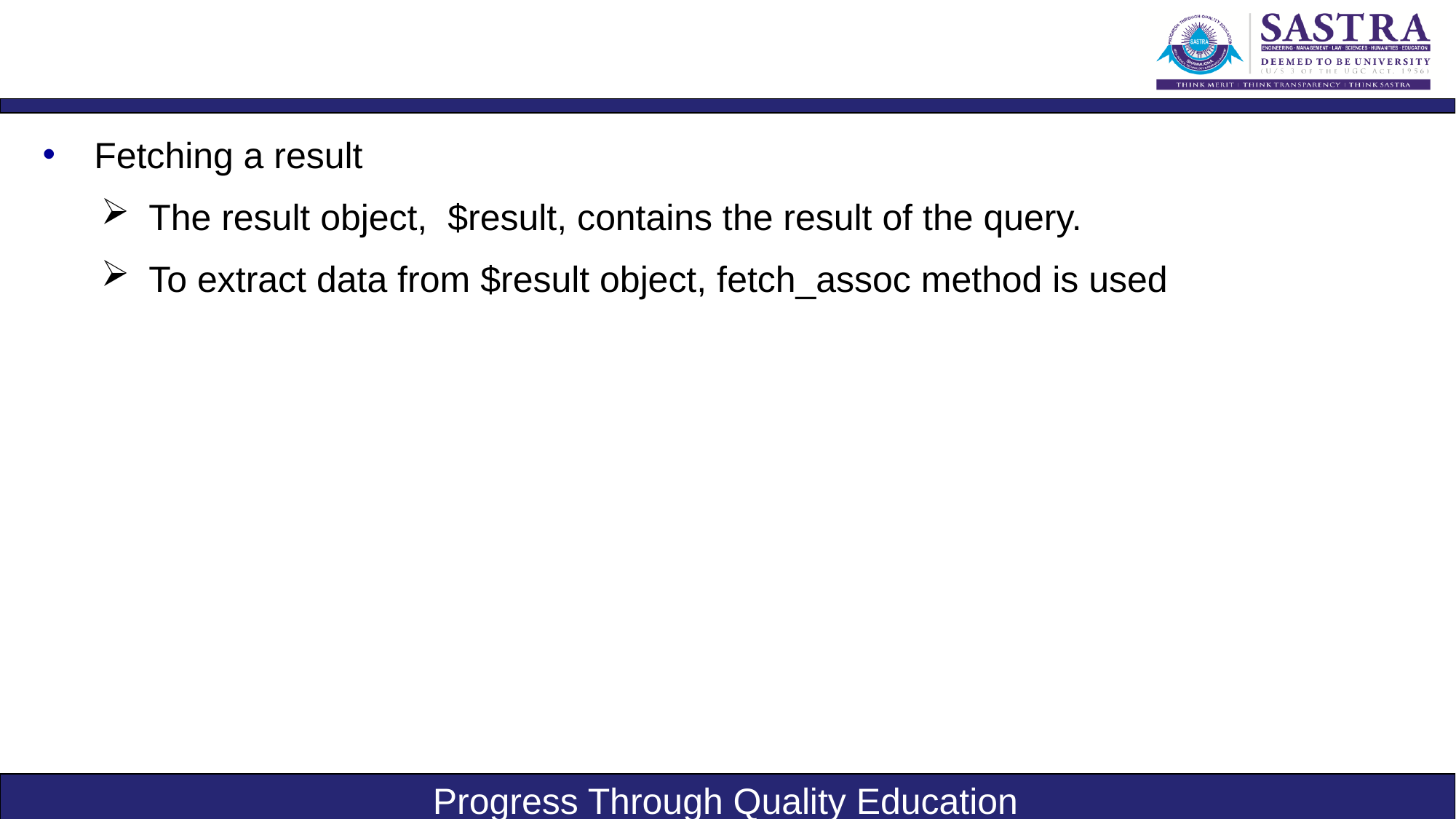

#
Fetching a result
The result object,  $result, contains the result of the query.
To extract data from $result object, fetch_assoc method is used